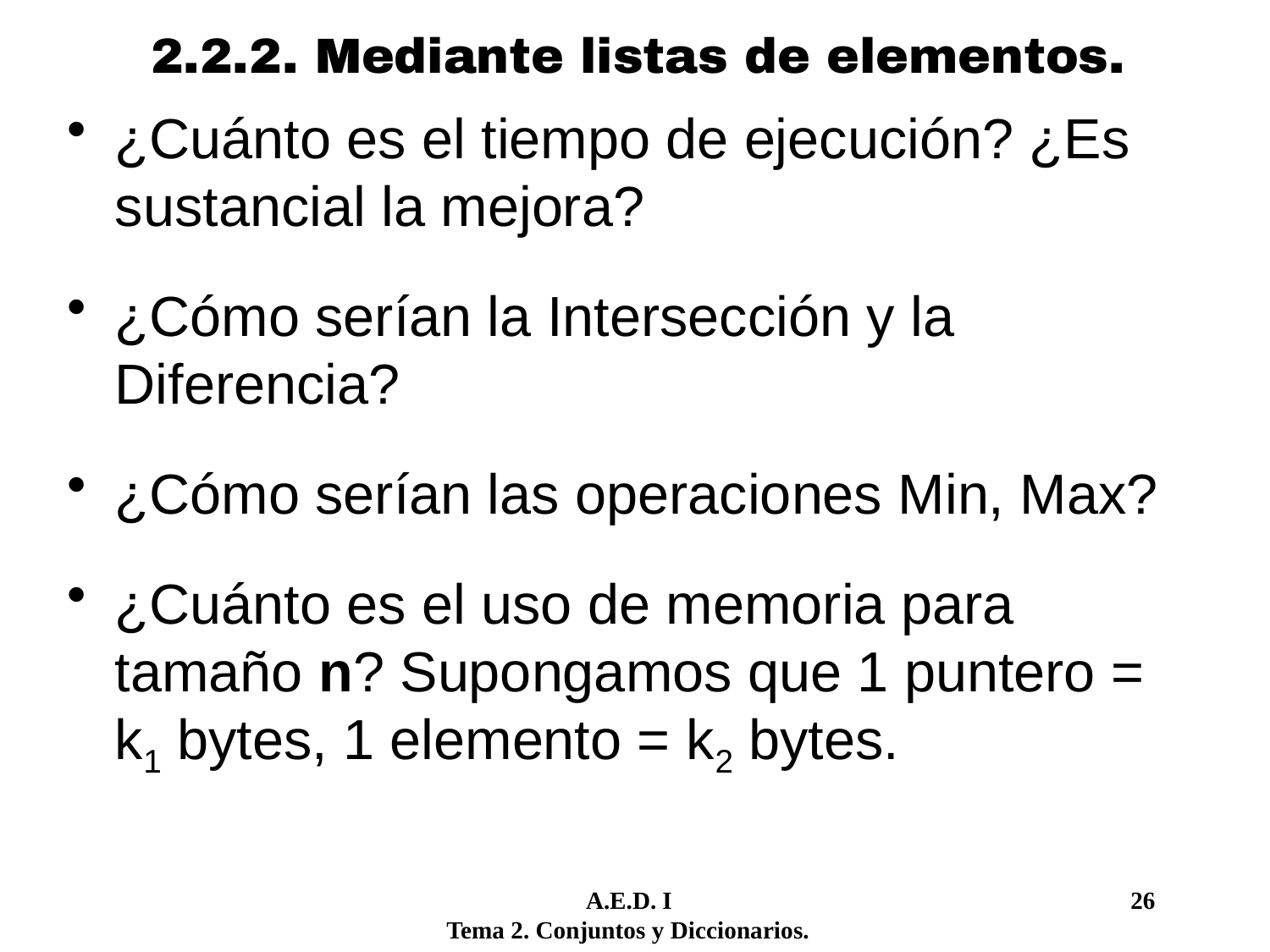

2.2.2. Mediante listas de elementos.
¿Cuánto es el tiempo de ejecución? ¿Es sustancial la mejora?

¿Cómo serían la Intersección y la Diferencia?

¿Cómo serían las operaciones Min, Max?

¿Cuánto es el uso de memoria para tamaño n? Supongamos que 1 puntero = k1 bytes, 1 elemento = k2 bytes.
	  A.E.D. I				        26
Tema 2. Conjuntos y Diccionarios.